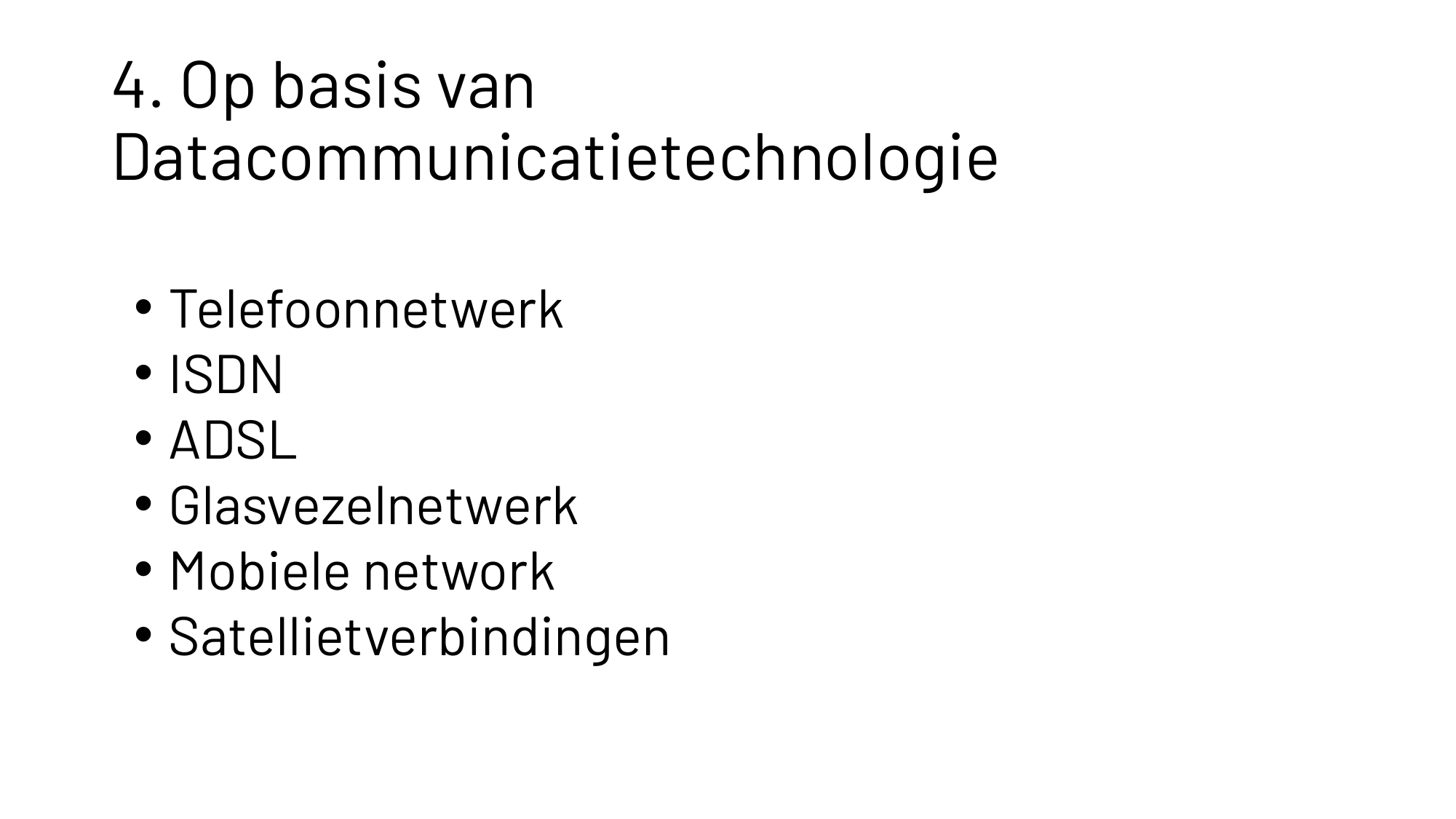

# 4. Op basis van Datacommunicatietechnologie
Telefoonnetwerk
ISDN
ADSL
Glasvezelnetwerk
Mobiele network
Satellietverbindingen